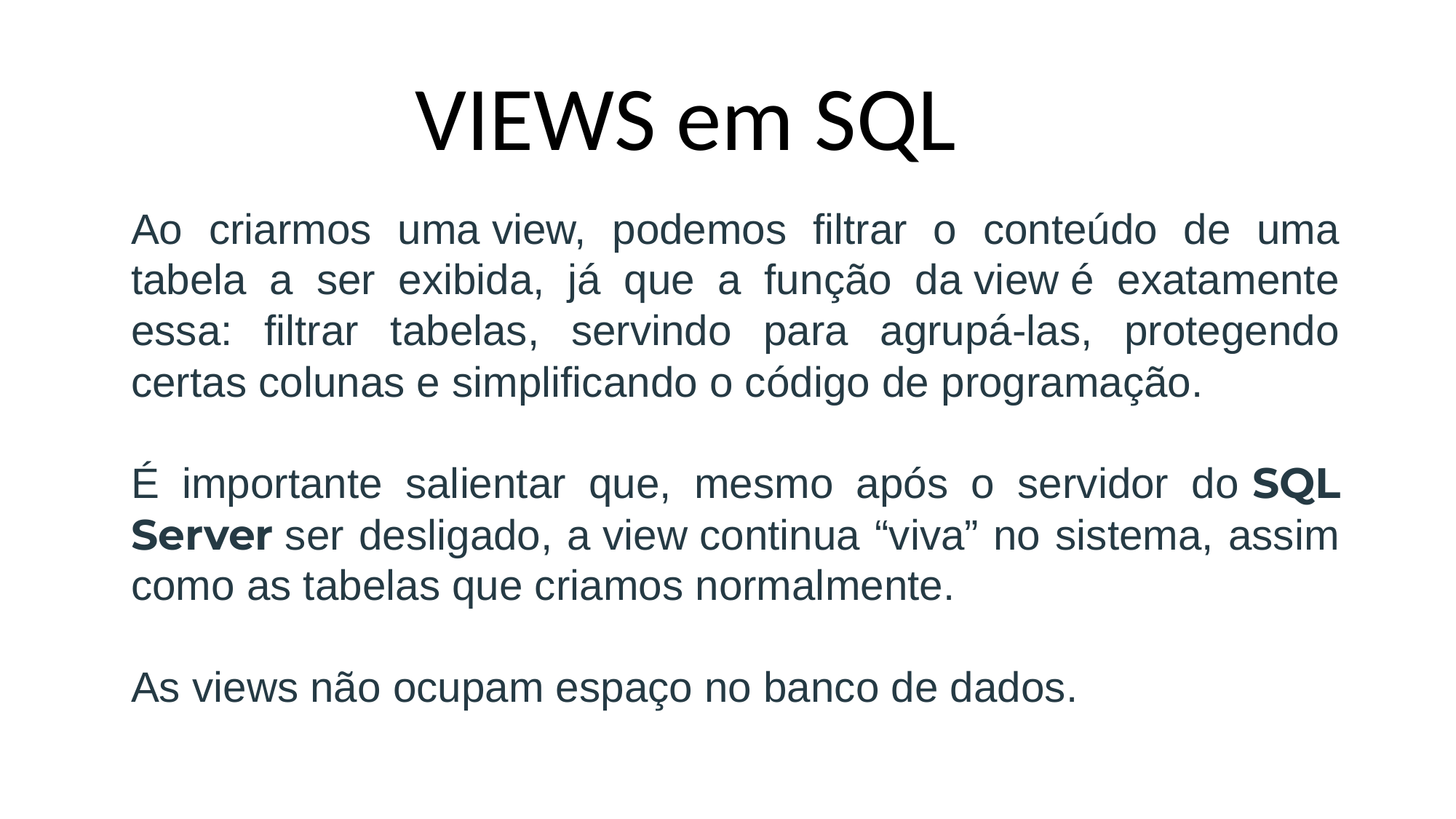

# VIEWS em SQL
Ao criarmos uma view, podemos filtrar o conteúdo de uma tabela a ser exibida, já que a função da view é exatamente essa: filtrar tabelas, servindo para agrupá-las, protegendo certas colunas e simplificando o código de programação.

É importante salientar que, mesmo após o servidor do SQL Server ser desligado, a view continua “viva” no sistema, assim como as tabelas que criamos normalmente.

As views não ocupam espaço no banco de dados.